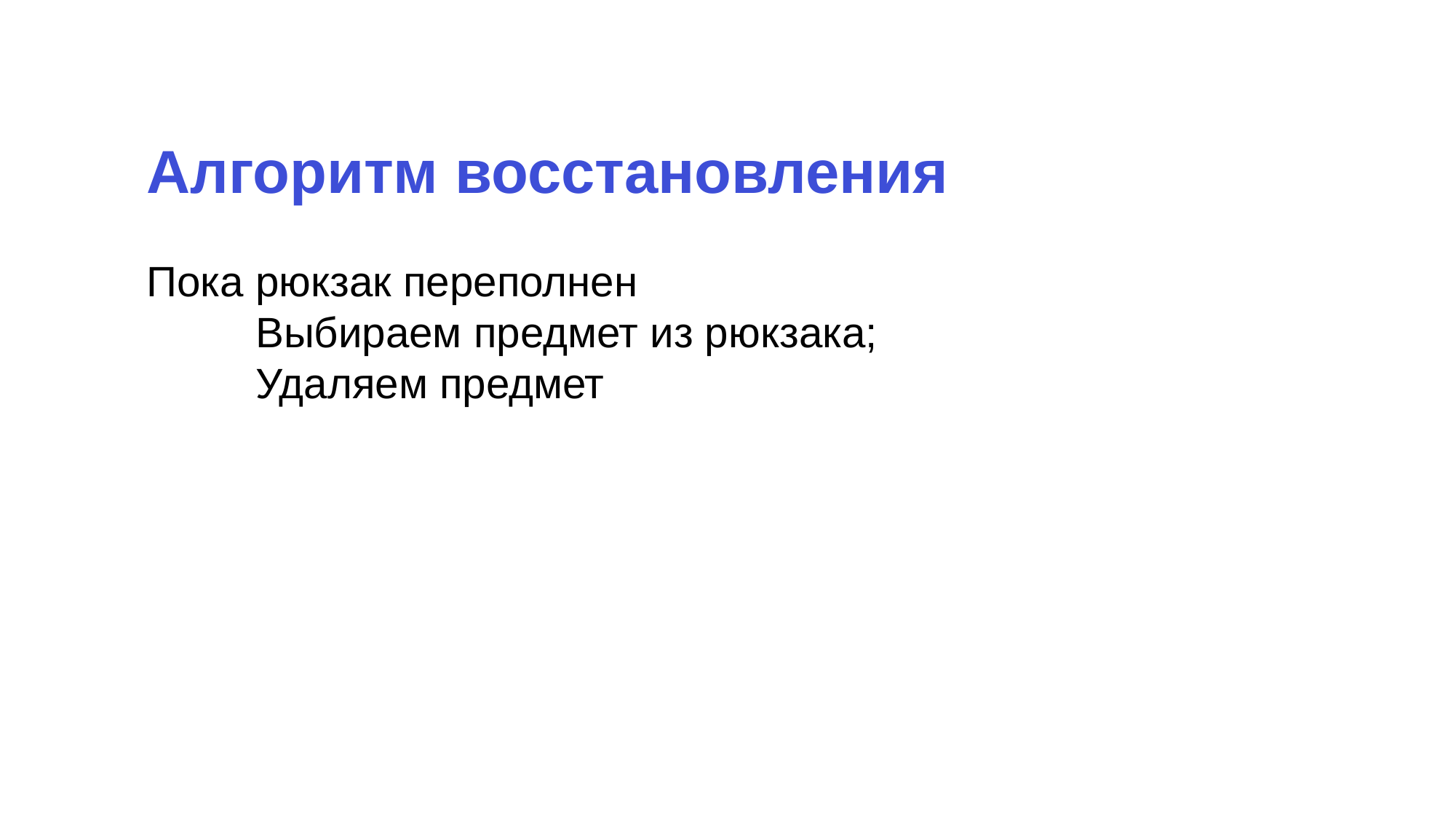

Алгоритм восстановления
Пока рюкзак переполнен
	Выбираем предмет из рюкзака;
	Удаляем предмет